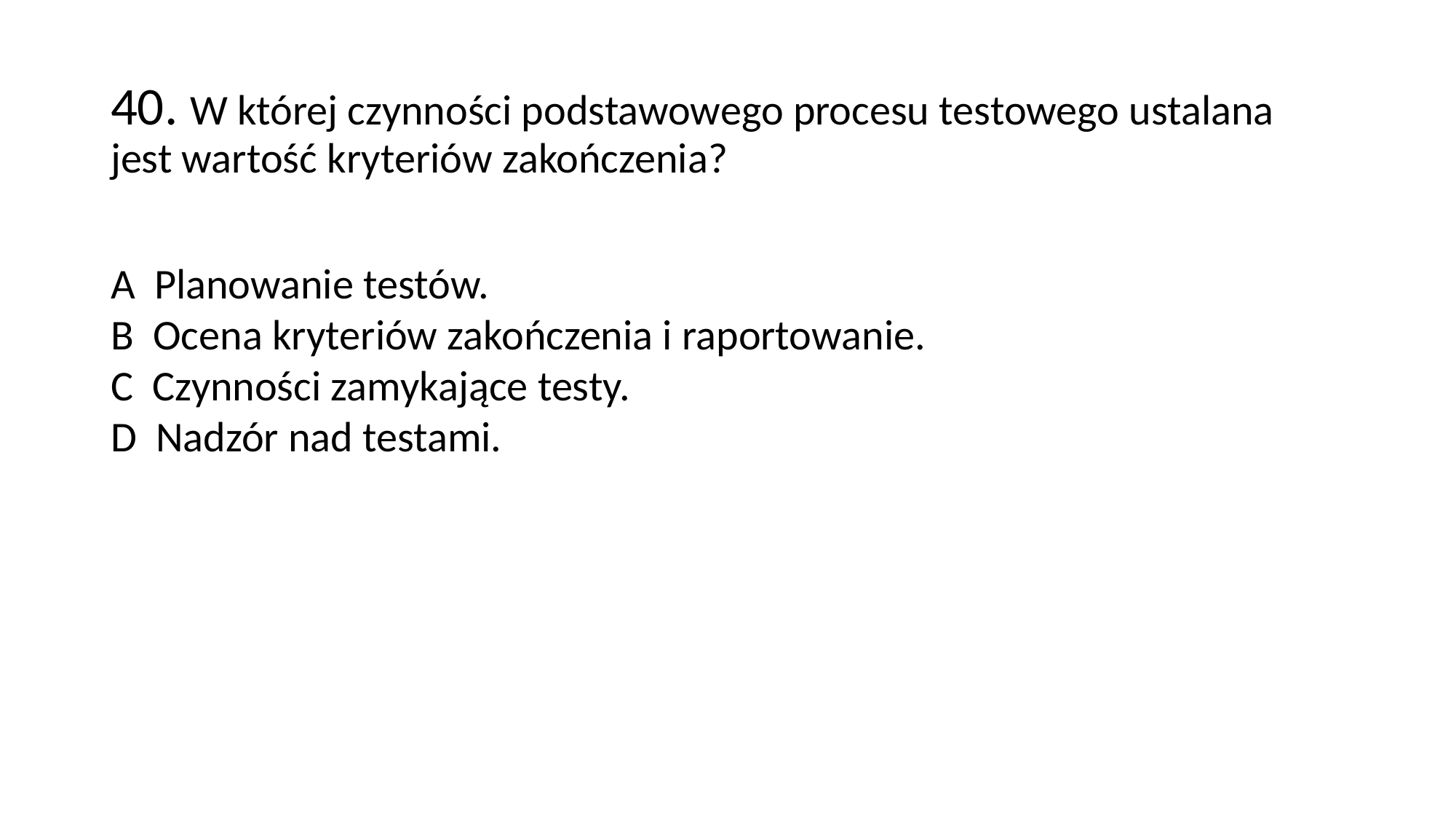

40. W której czynności podstawowego procesu testowego ustalana jest wartość kryteriów zakończenia?

A  Planowanie testów.
B  Ocena kryteriów zakończenia i raportowanie.
C  Czynności zamykające testy.
D  Nadzór nad testami.